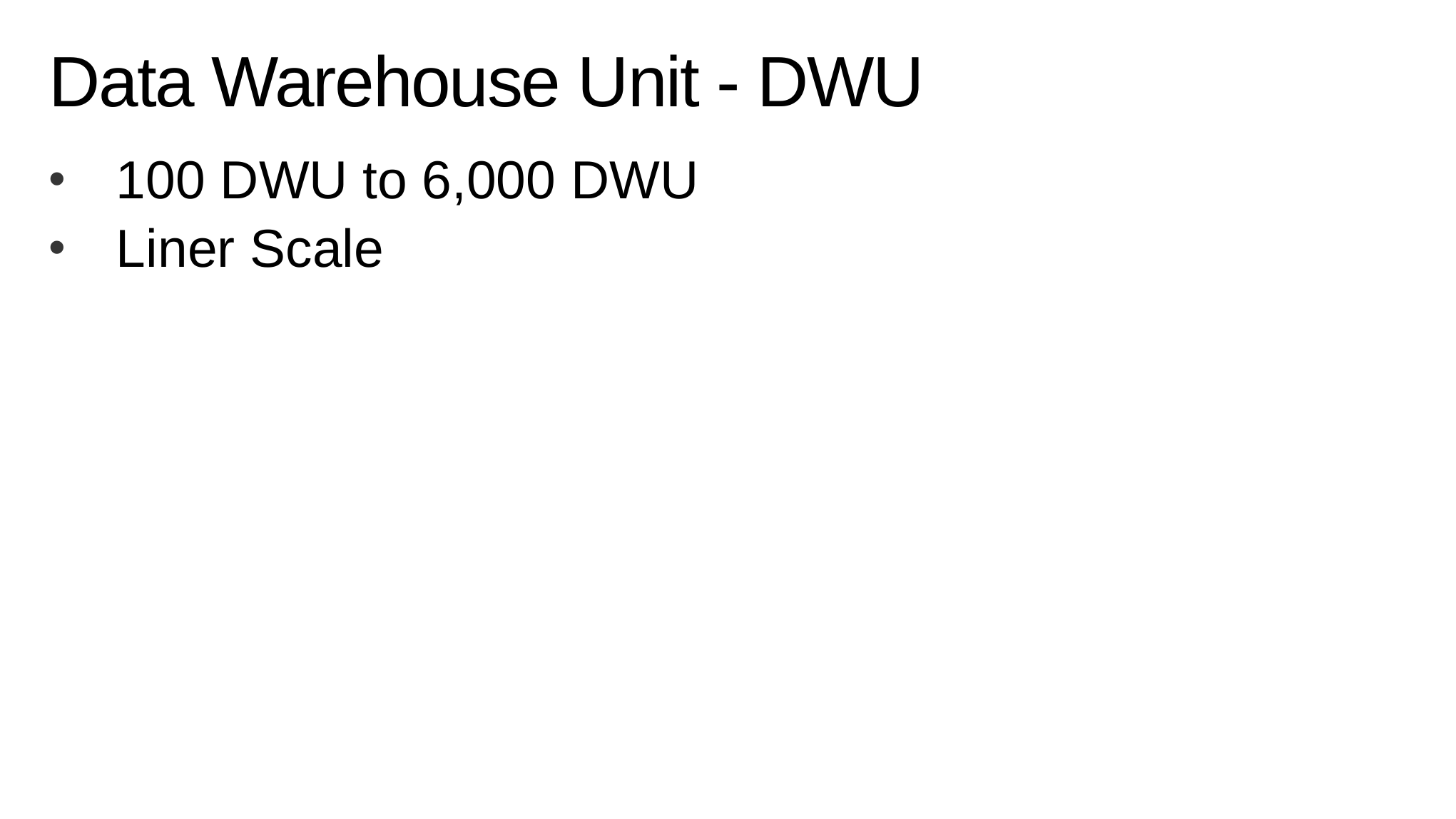

# Data Warehouse Unit - DWU
100 DWU to 6,000 DWU
Liner Scale